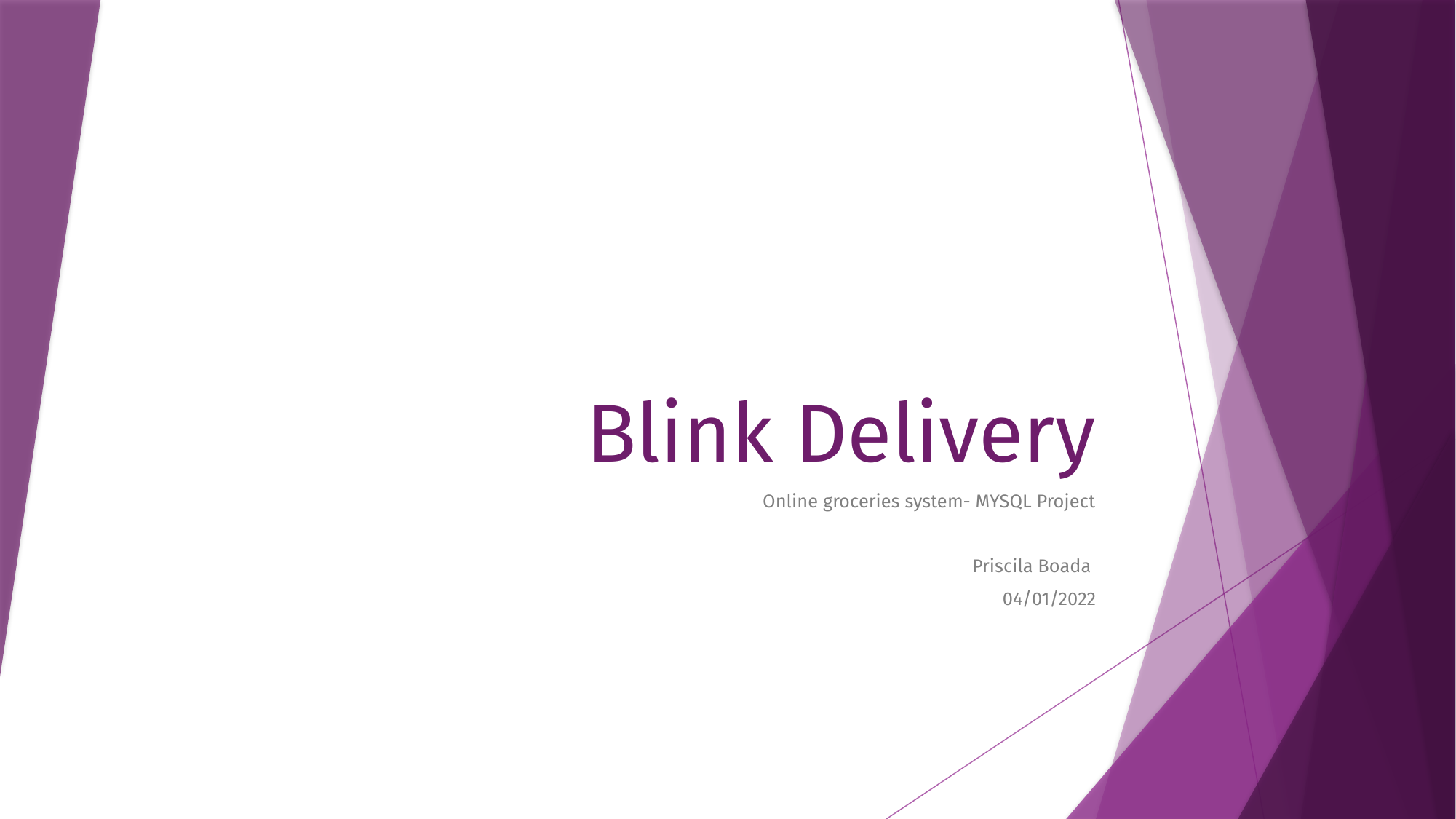

# Blink Delivery
Online groceries system- MYSQL Project

Priscila Boada
04/01/2022